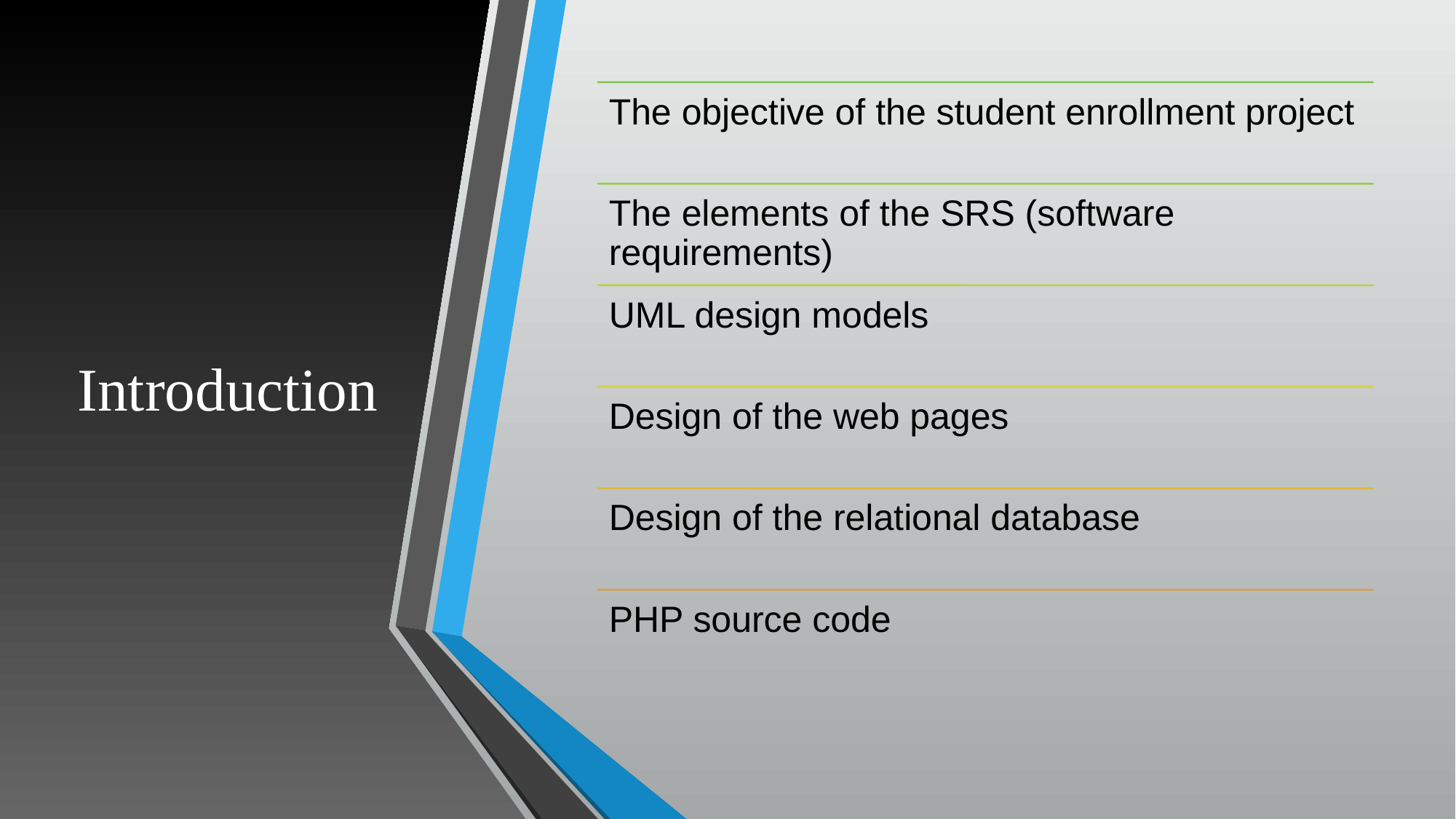

# Introduction
The objective of the student enrollment project
The elements of the SRS (software requirements)
UML design models
Design of the web pages
Design of the relational database
PHP source code